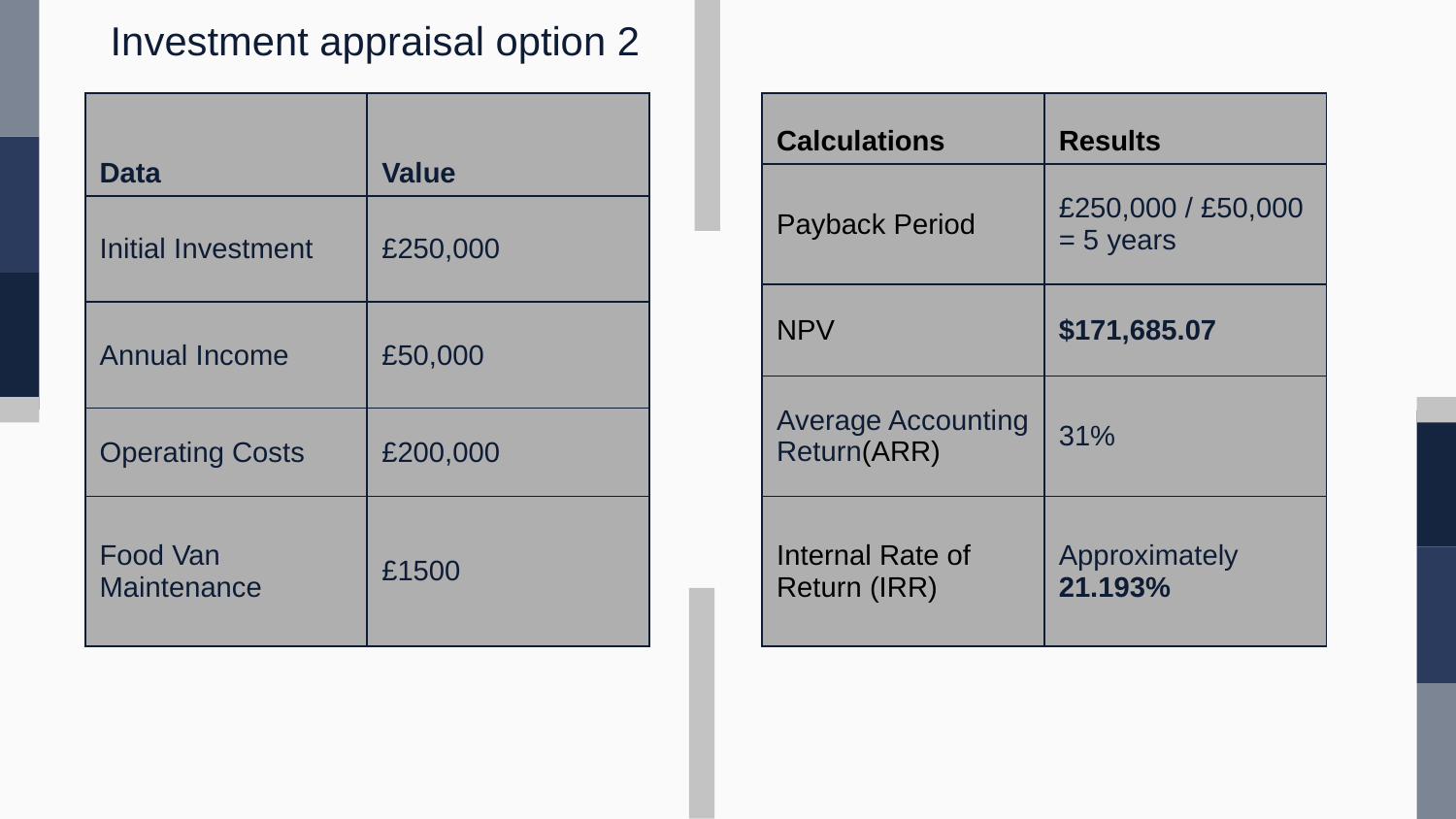

Investment appraisal option 2
| Data | Value |
| --- | --- |
| Initial Investment | £250,000 |
| Annual Income | £50,000 |
| Operating Costs | £200,000 |
| Food Van Maintenance | £1500 |
| Calculations | Results |
| --- | --- |
| Payback Period | £250,000 / £50,000 = 5 years |
| NPV | $171,685.07 |
| Average Accounting Return(ARR) | 31% |
| Internal Rate of Return (IRR) | Approximately 21.193% |